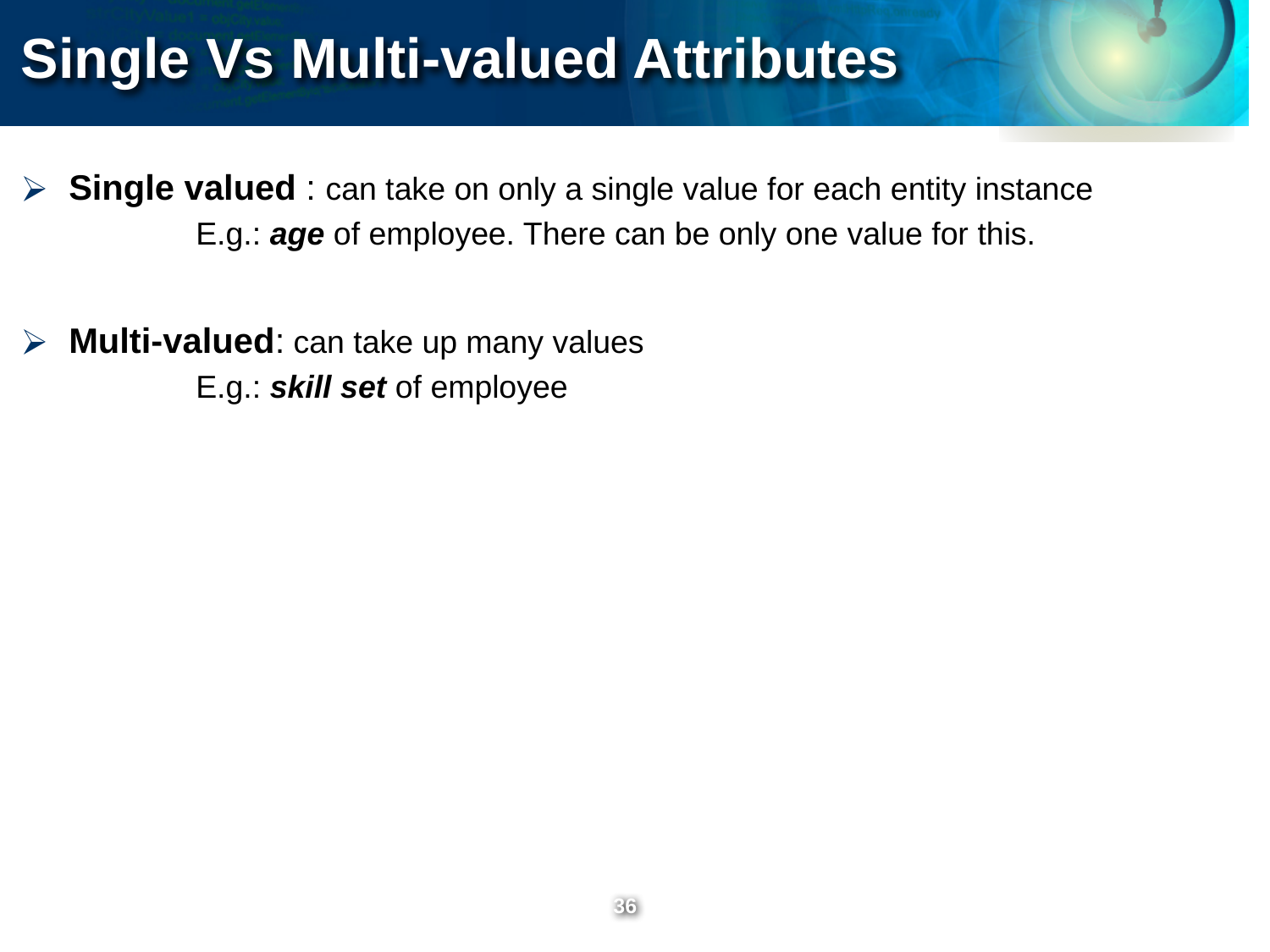

Single Vs Multi-valued Attributes
Single valued : can take on only a single value for each entity instance
		E.g.: age of employee. There can be only one value for this.

Multi-valued: can take up many values
		E.g.: skill set of employee
36